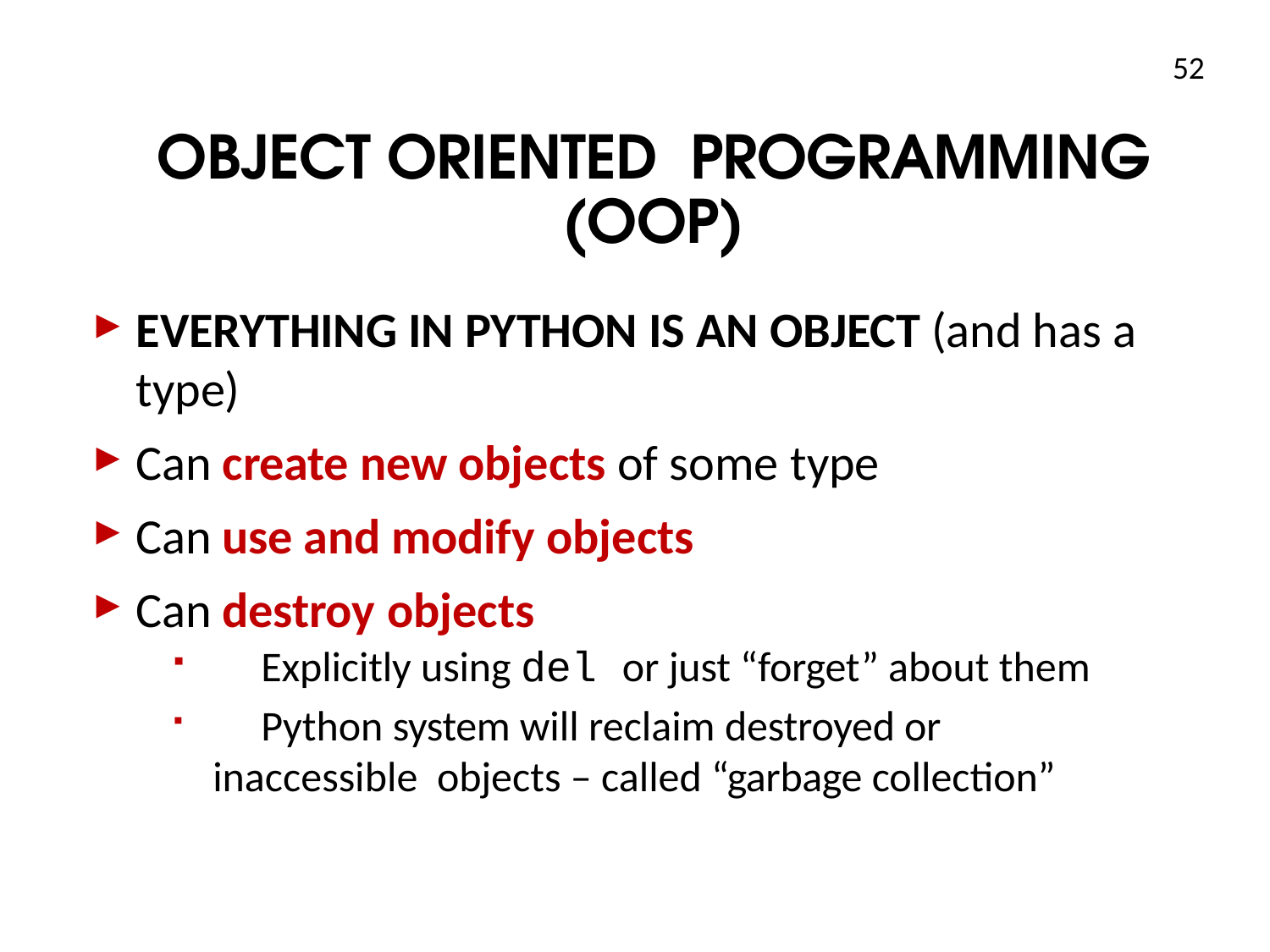

52
# OBJECT ORIENTED  PROGRAMMING (OOP)
EVERYTHING IN PYTHON IS AN OBJECT (and has a type)
Can create new objects of some type
Can use and modify objects
Can destroy objects
	Explicitly using del or just “forget” about them
	Python system will reclaim destroyed or inaccessible  objects – called “garbage collection”